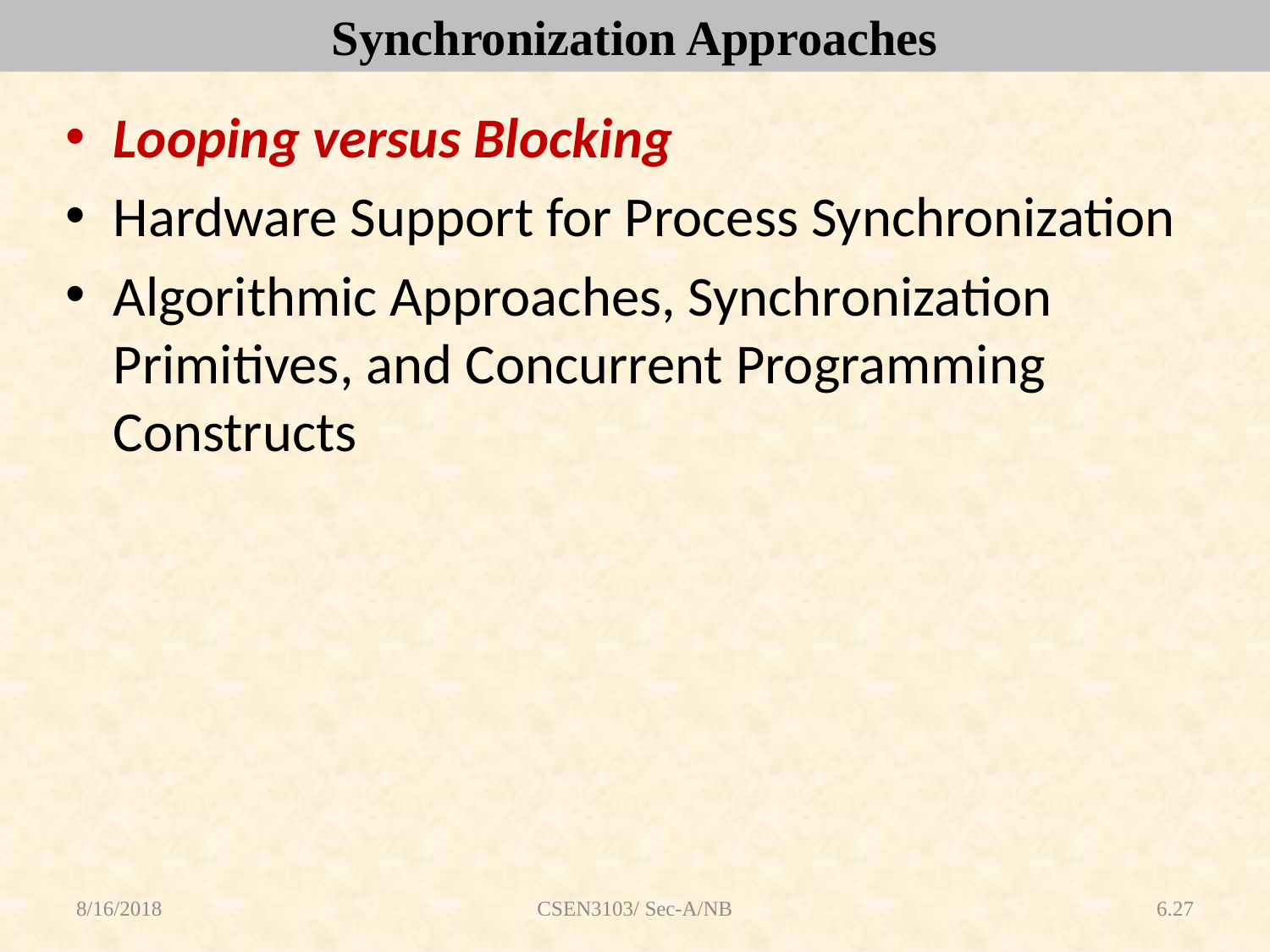

Synchronization Approaches
Looping versus Blocking
Hardware Support for Process Synchronization
Algorithmic Approaches, Synchronization Primitives, and Concurrent Programming Constructs

8/16/2018
CSEN3103/ Sec-A/NB
6.27